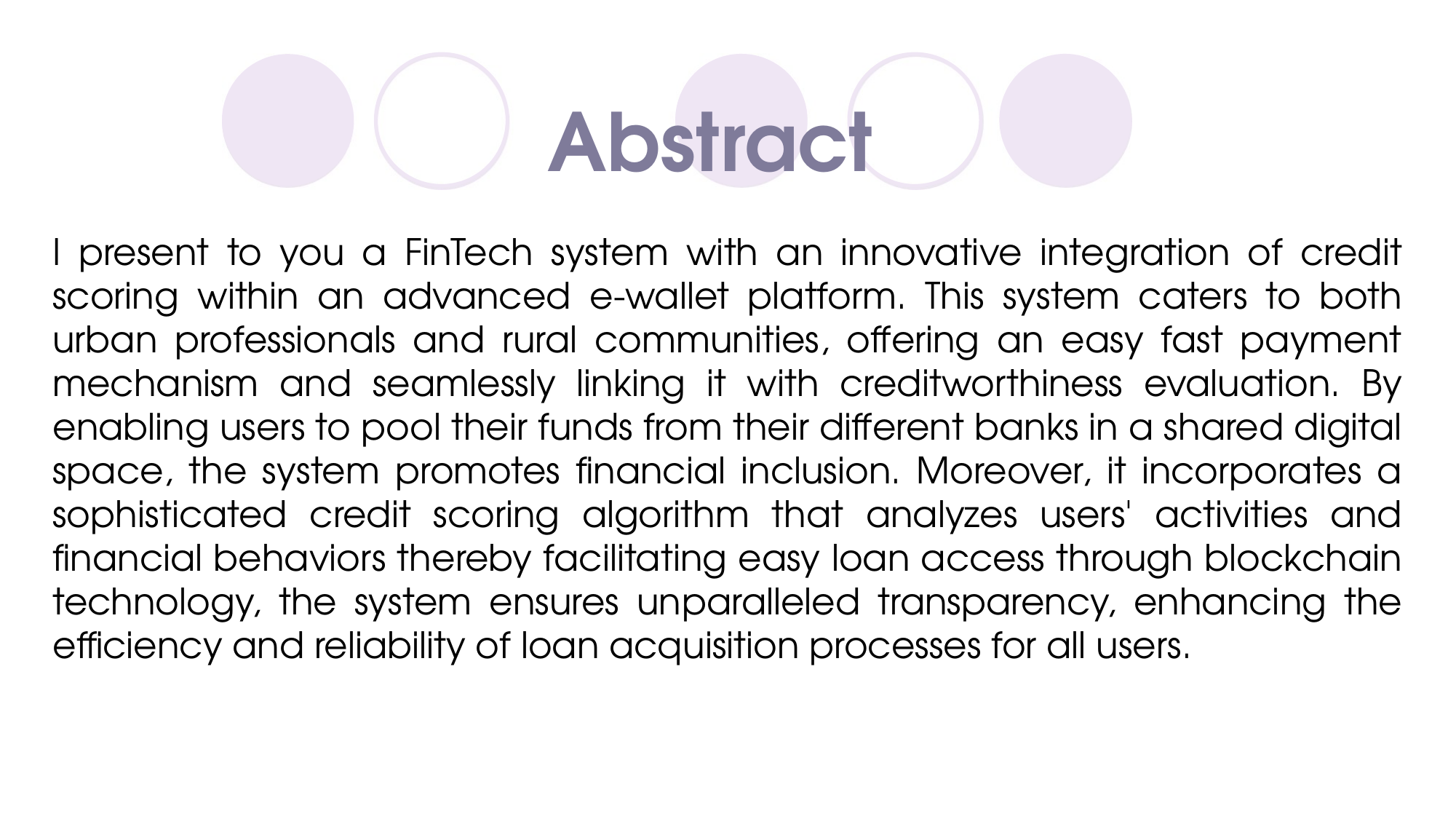

# Abstract
I present to you a FinTech system with an innovative integration of credit scoring within an advanced e-wallet platform. This system caters to both urban professionals and rural communities, offering an easy fast payment mechanism and seamlessly linking it with creditworthiness evaluation. By enabling users to pool their funds from their different banks in a shared digital space, the system promotes financial inclusion. Moreover, it incorporates a sophisticated credit scoring algorithm that analyzes users' activities and financial behaviors thereby facilitating easy loan access through blockchain technology, the system ensures unparalleled transparency, enhancing the efficiency and reliability of loan acquisition processes for all users.